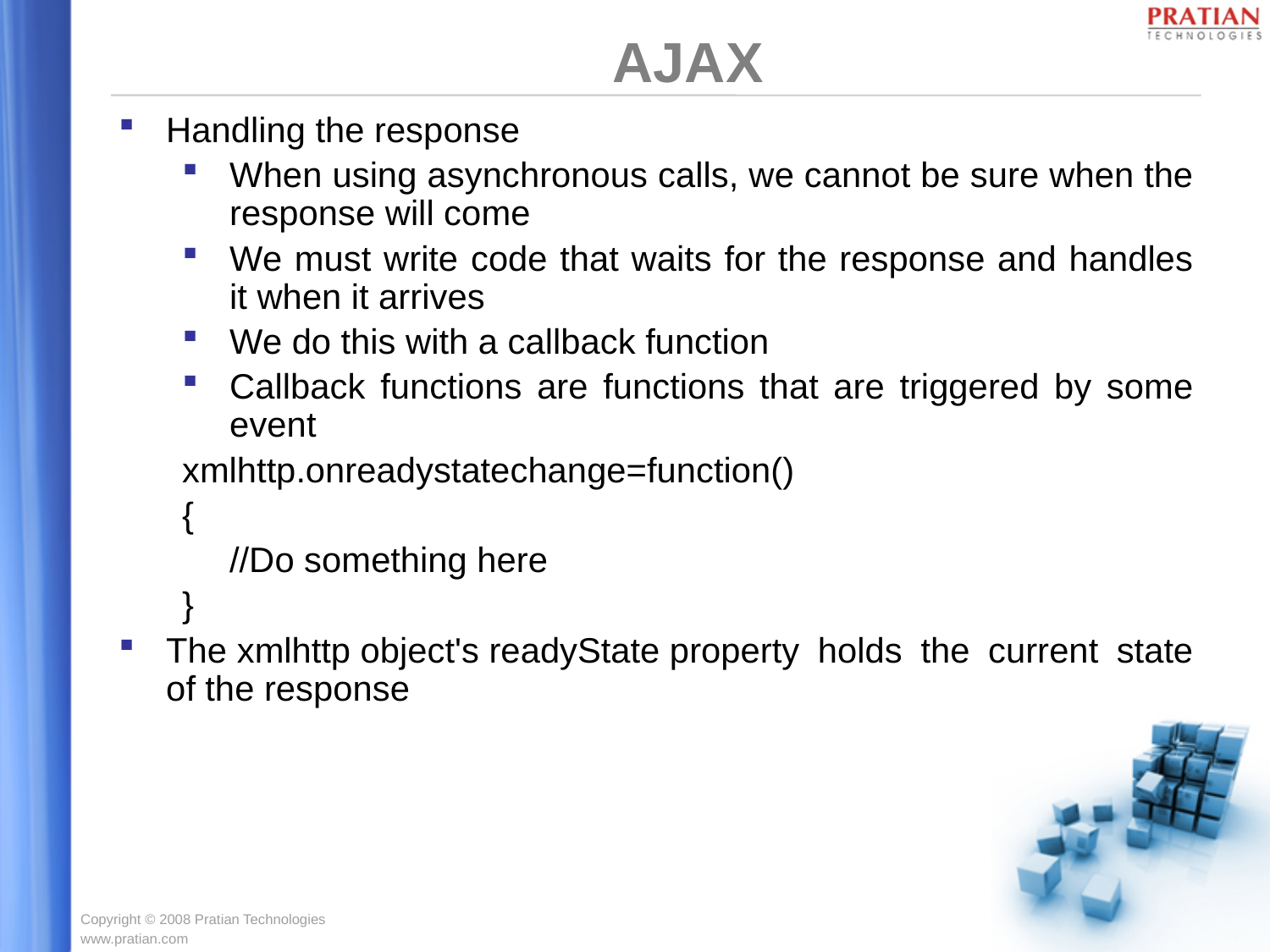

AJAX
Handling the response
When using asynchronous calls, we cannot be sure when the response will come
We must write code that waits for the response and handles it when it arrives
We do this with a callback function
Callback functions are functions that are triggered by some event
xmlhttp.onreadystatechange=function()
{
	//Do something here
}
The xmlhttp object's readyState property holds the current state of the response